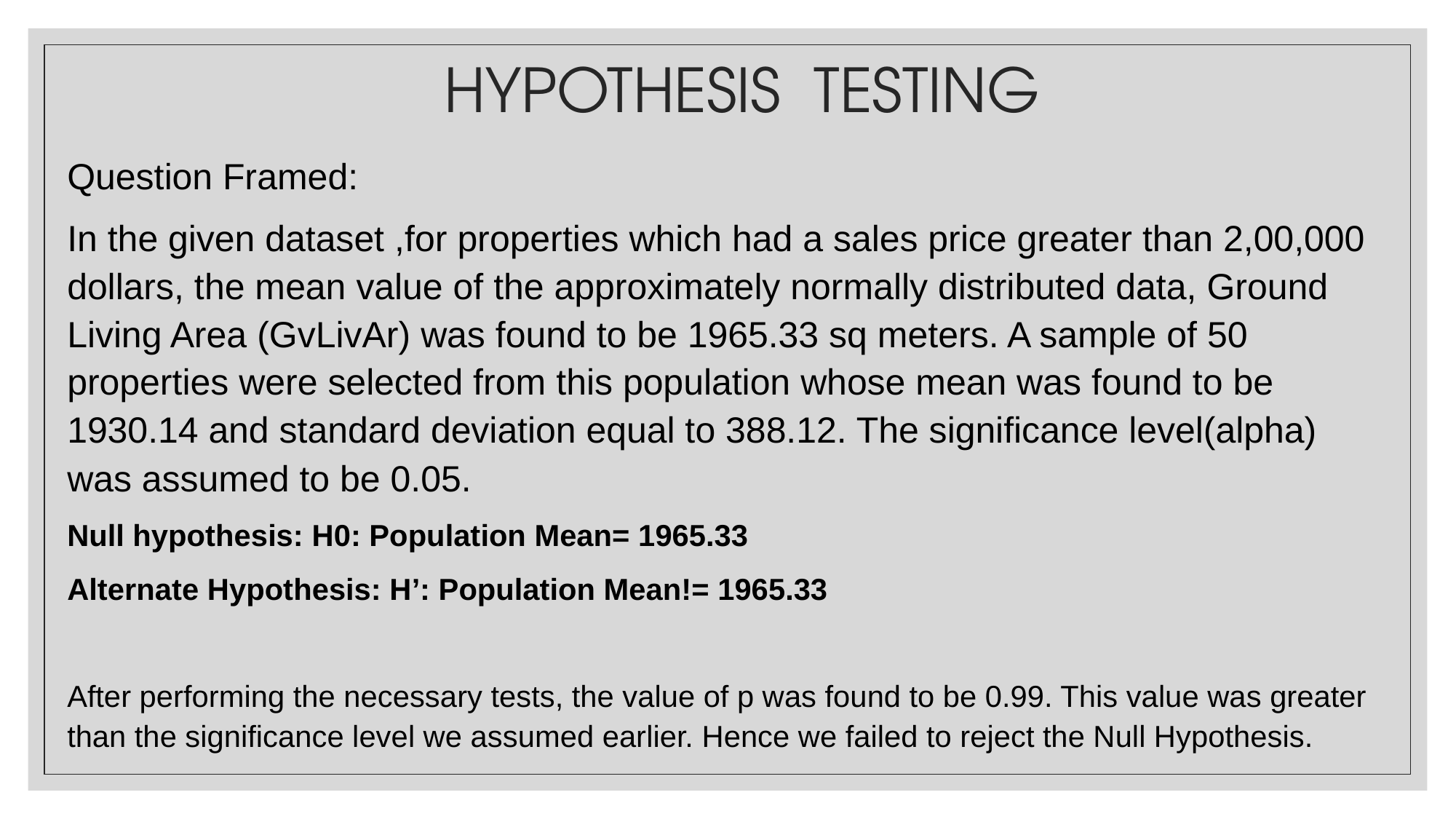

# HYPOTHESIS  TESTING
Question Framed:
In the given dataset ,for properties which had a sales price greater than 2,00,000 dollars, the mean value of the approximately normally distributed data, Ground Living Area (GvLivAr) was found to be 1965.33 sq meters. A sample of 50 properties were selected from this population whose mean was found to be 1930.14 and standard deviation equal to 388.12. The significance level(alpha) was assumed to be 0.05.
Null hypothesis: H0: Population Mean= 1965.33
Alternate Hypothesis: H’: Population Mean!= 1965.33

After performing the necessary tests, the value of p was found to be 0.99. This value was greater than the significance level we assumed earlier. Hence we failed to reject the Null Hypothesis.